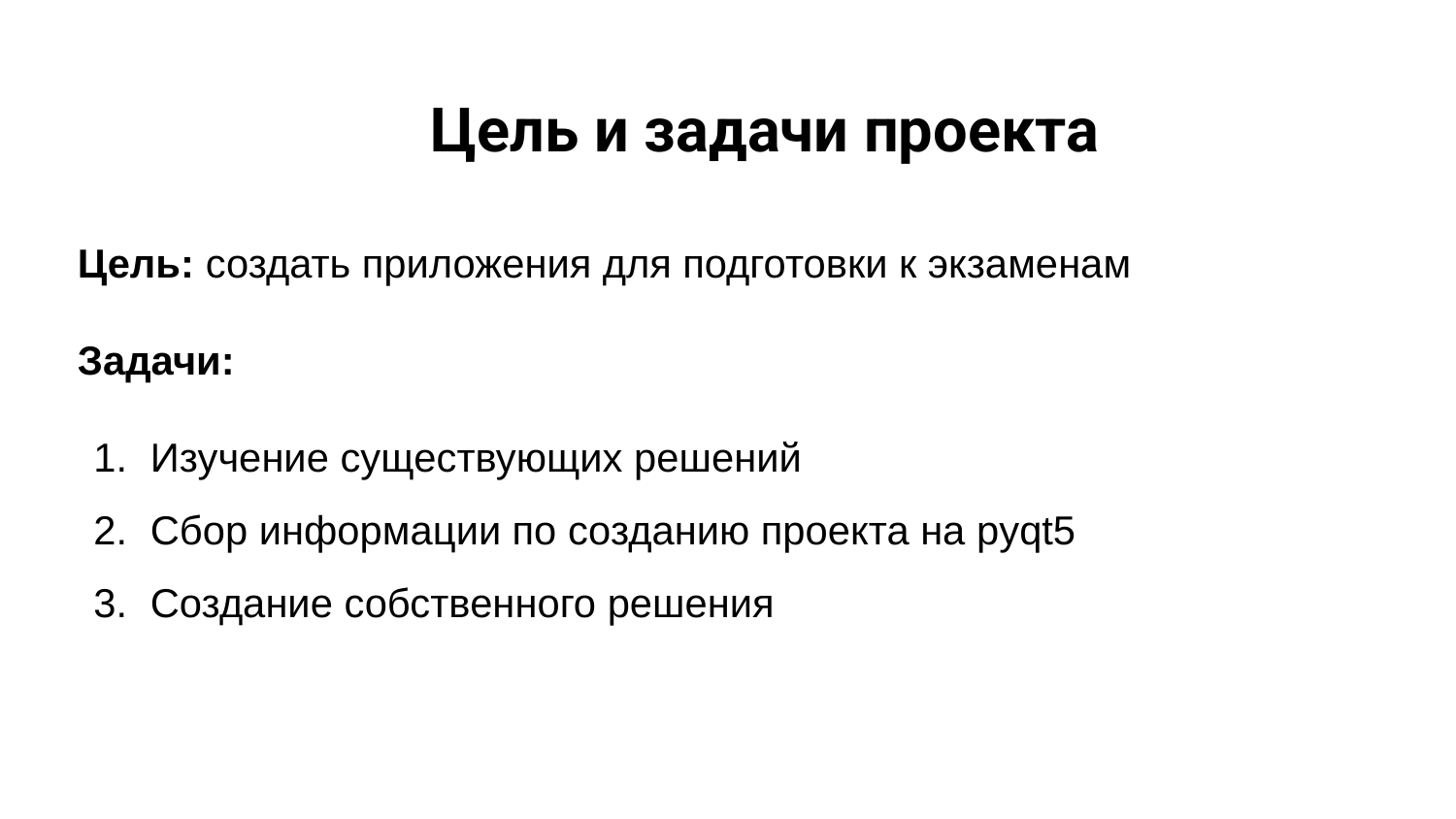

# Цель и задачи проекта

Цель: создать приложения для подготовки к экзаменам
Задачи:
Изучение существующих решений
Сбор информации по созданию проекта на pyqt5
Создание собственного решения